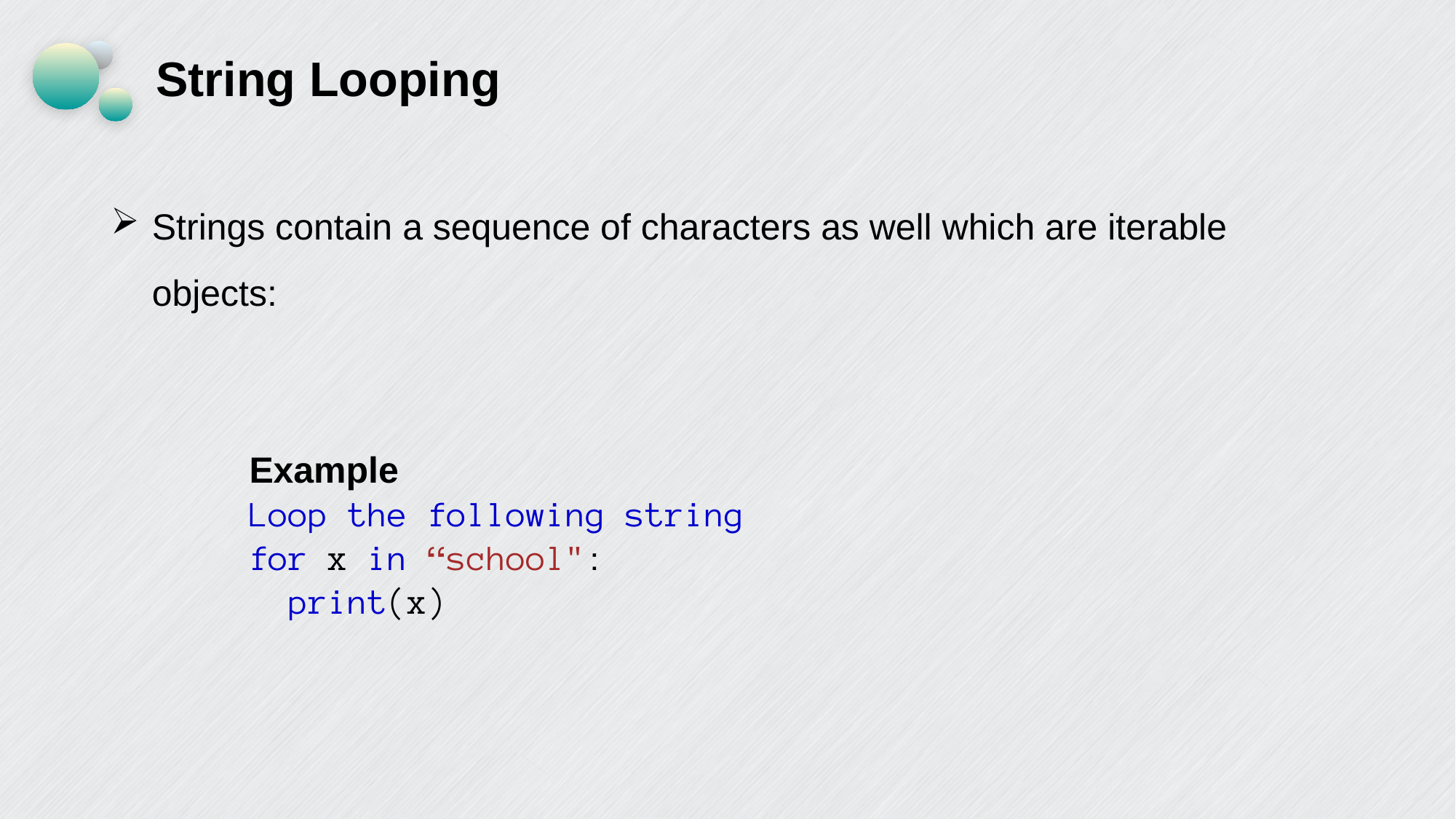

# String Looping
Strings contain a sequence of characters as well which are iterable objects:
Example
Loop the following string
for x in “school":
  print(x)